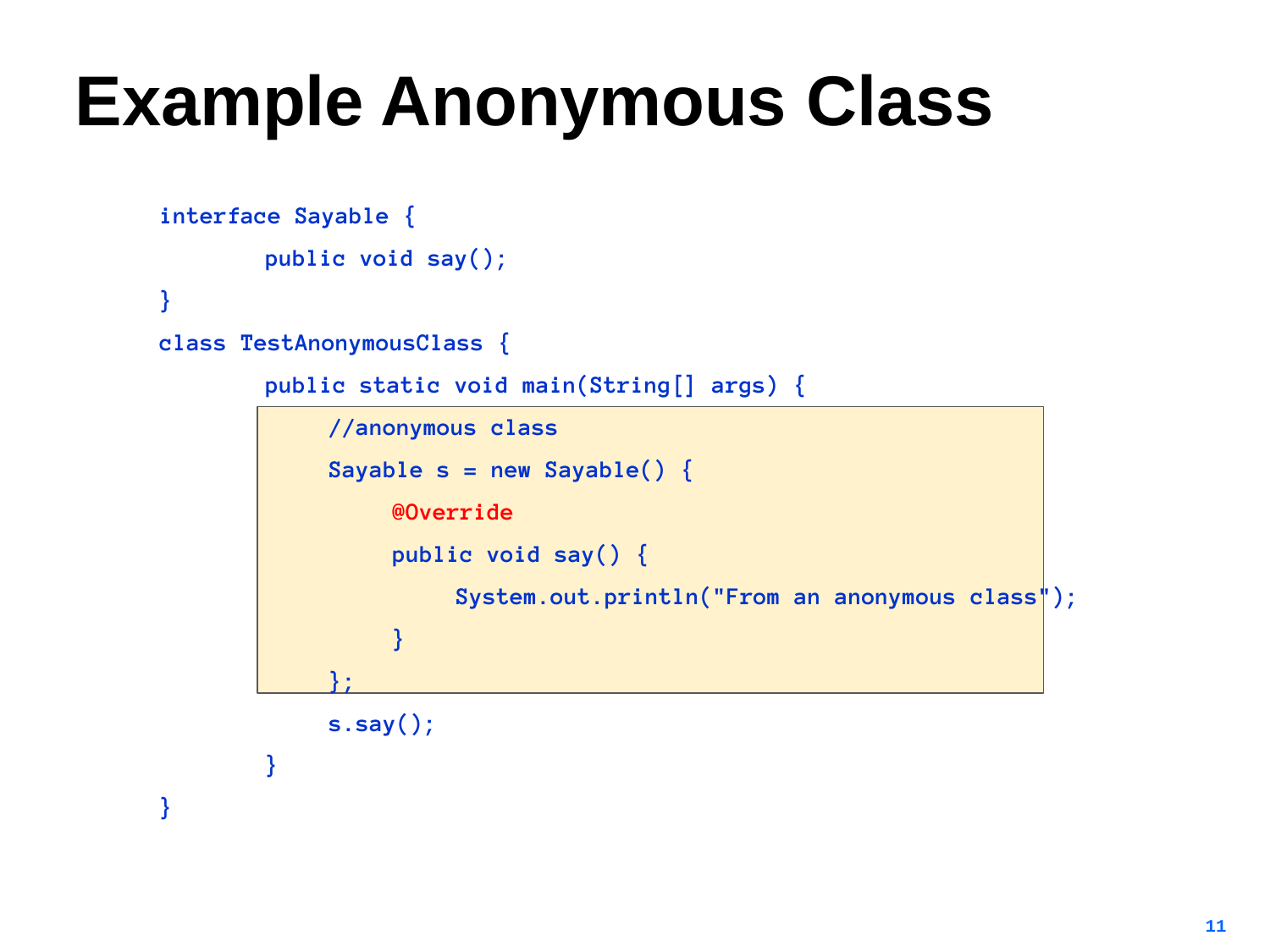

# Example Anonymous Class
interface Sayable {
public void say();
}
class TestAnonymousClass {
public static void main(String[] args) {
//anonymous class
Sayable s = new Sayable() {
@Override
public void say() {
System.out.println("From an anonymous class");
}
};
s.say();
}
}

11